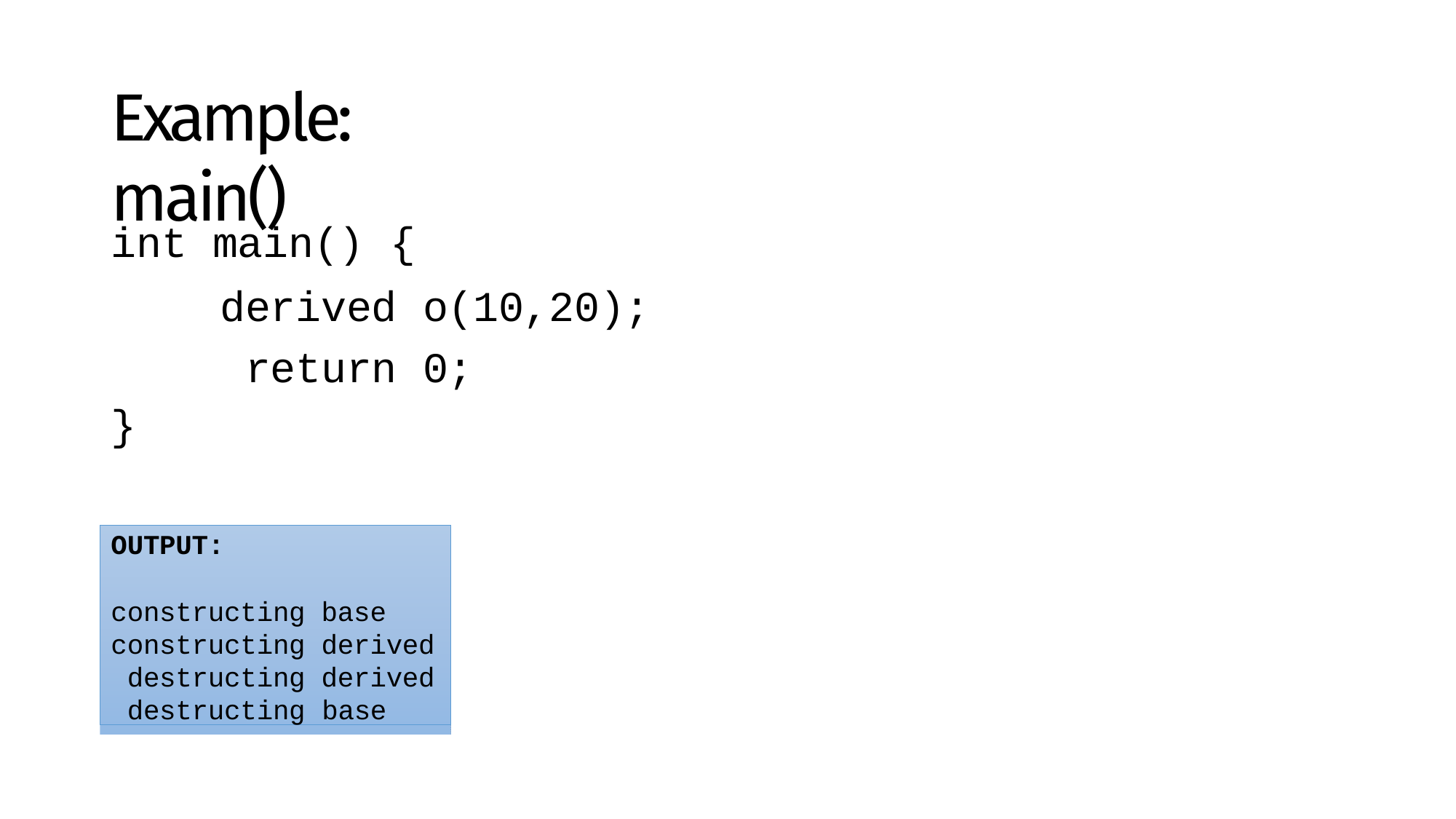

# Example: main()
int main() {
derived o(10,20);  return 0;
}

OUTPUT:

constructing base  constructing derived  destructing derived  destructing base